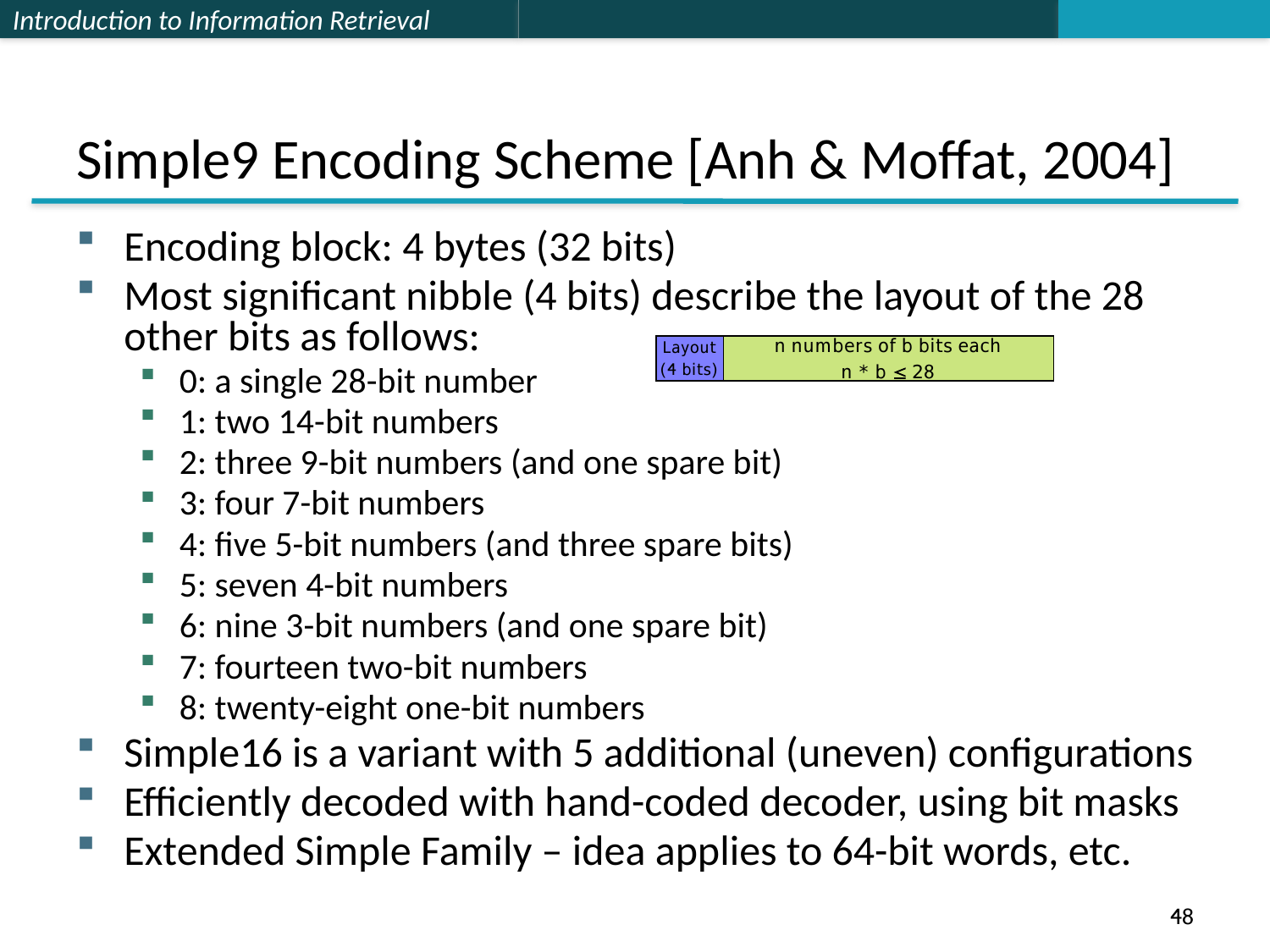

# Simple9 Encoding Scheme [Anh & Moffat, 2004]
Encoding block: 4 bytes (32 bits)
Most significant nibble (4 bits) describe the layout of the 28 other bits as follows:
0: a single 28-bit number
1: two 14-bit numbers
2: three 9-bit numbers (and one spare bit)
3: four 7-bit numbers
4: five 5-bit numbers (and three spare bits)
5: seven 4-bit numbers
6: nine 3-bit numbers (and one spare bit)
7: fourteen two-bit numbers
8: twenty-eight one-bit numbers
Simple16 is a variant with 5 additional (uneven) configurations
Efficiently decoded with hand-coded decoder, using bit masks
Extended Simple Family – idea applies to 64-bit words, etc.

Layout
(4 bits)
n numbers of b bits each
n * b ≤ 28
48